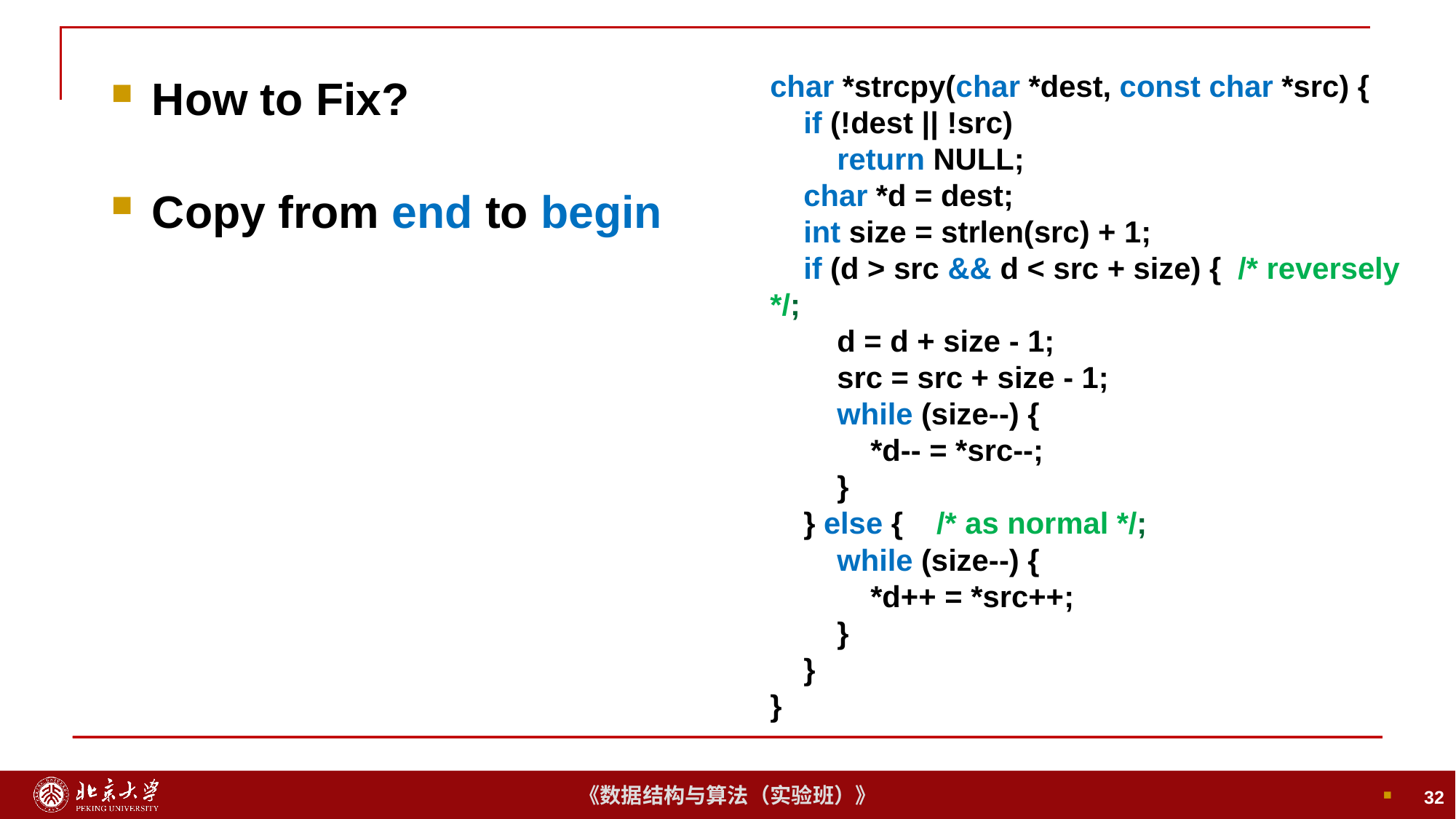

How to Fix?
Copy from end to begin
32
char *strcpy(char *dest, const char *src) {
    if (!dest || !src)
        return NULL;
    char *d = dest;
    int size = strlen(src) + 1;
    if (d > src && d < src + size) {  /* reversely */;
        d = d + size - 1;
        src = src + size - 1;
        while (size--) {
            *d-- = *src--;
        }
    } else {    /* as normal */;
        while (size--) {
            *d++ = *src++;
        }
    }
}